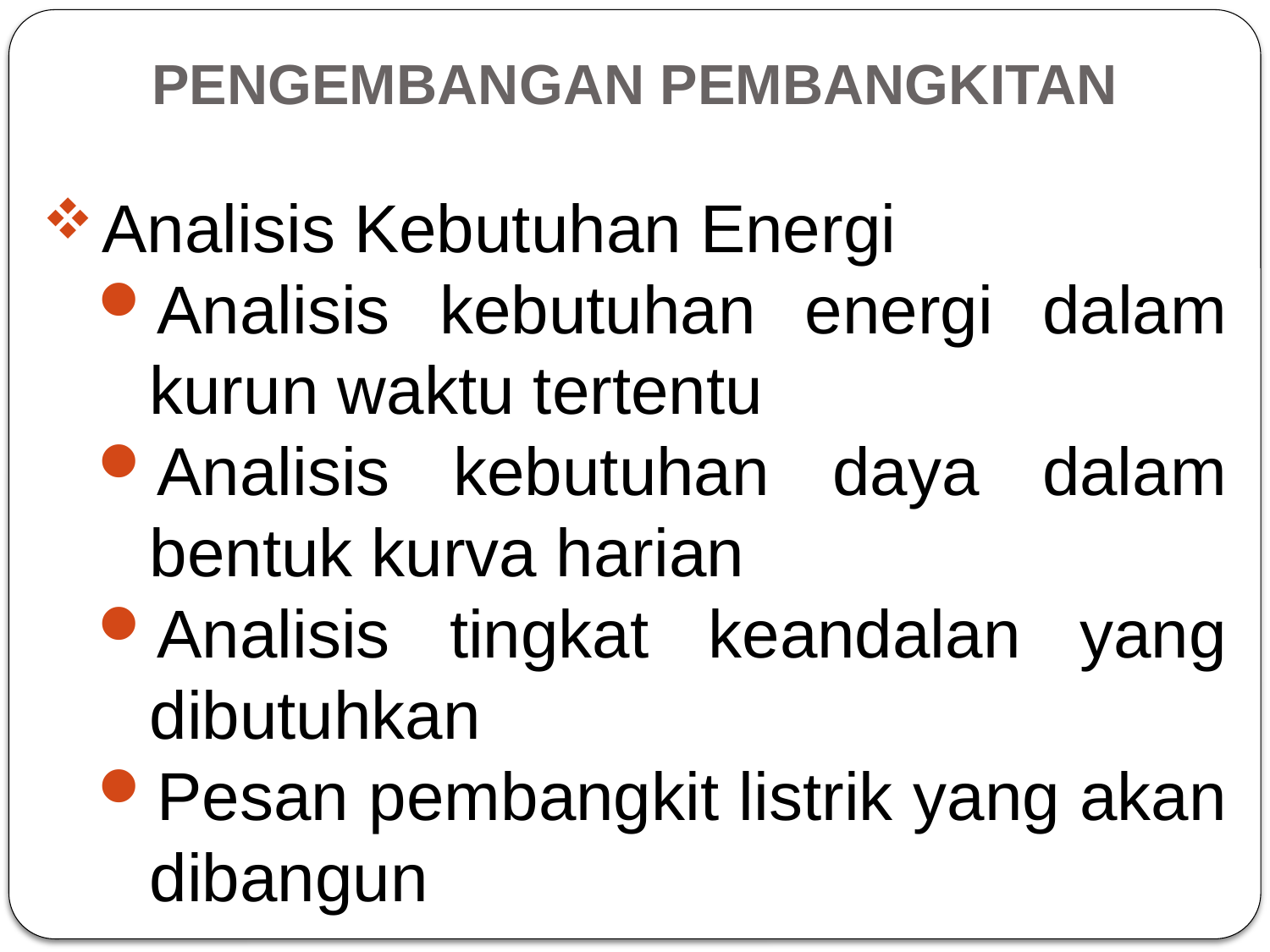

PENGEMBANGAN PEMBANGKITAN
Analisis Kebutuhan Energi
Analisis kebutuhan energi dalam kurun waktu tertentu
Analisis kebutuhan daya dalam bentuk kurva harian
Analisis tingkat keandalan yang dibutuhkan
Pesan pembangkit listrik yang akan dibangun